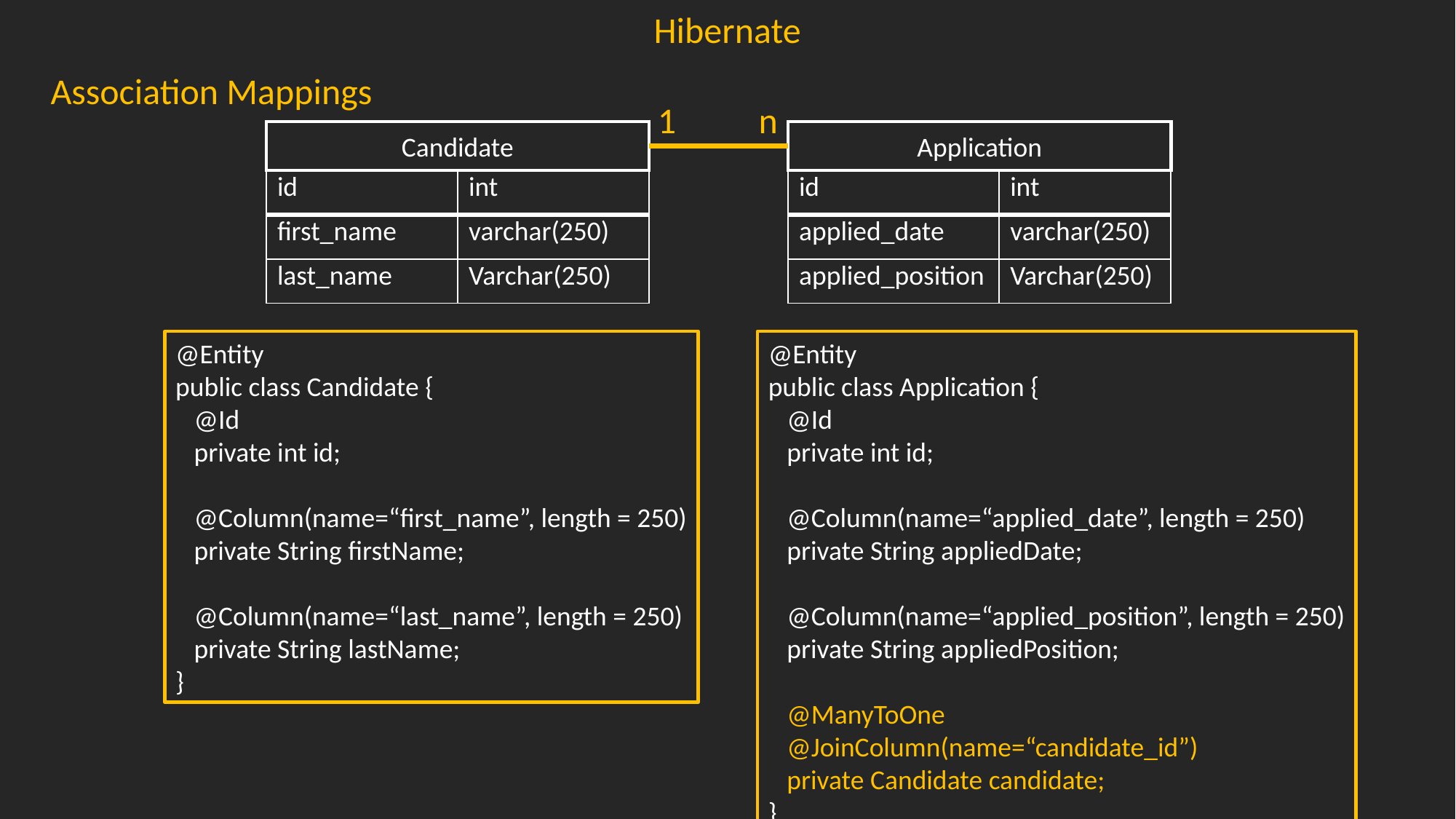

Hibernate
Association Mappings
1
n
Candidate
Application
| id | int |
| --- | --- |
| first\_name | varchar(250) |
| last\_name | Varchar(250) |
| id | int |
| --- | --- |
| applied\_date | varchar(250) |
| applied\_position | Varchar(250) |
@Entity
public class Candidate {
   @Id
   private int id;

   @Column(name=“first_name”, length = 250)
   private String firstName;

   @Column(name=“last_name”, length = 250)
   private String lastName;
}
@Entity
public class Application {
   @Id
   private int id;

   @Column(name=“applied_date”, length = 250)
   private String appliedDate;

   @Column(name=“applied_position”, length = 250)
   private String appliedPosition;

   @ManyToOne
   @JoinColumn(name=“candidate_id”)
   private Candidate candidate;
}